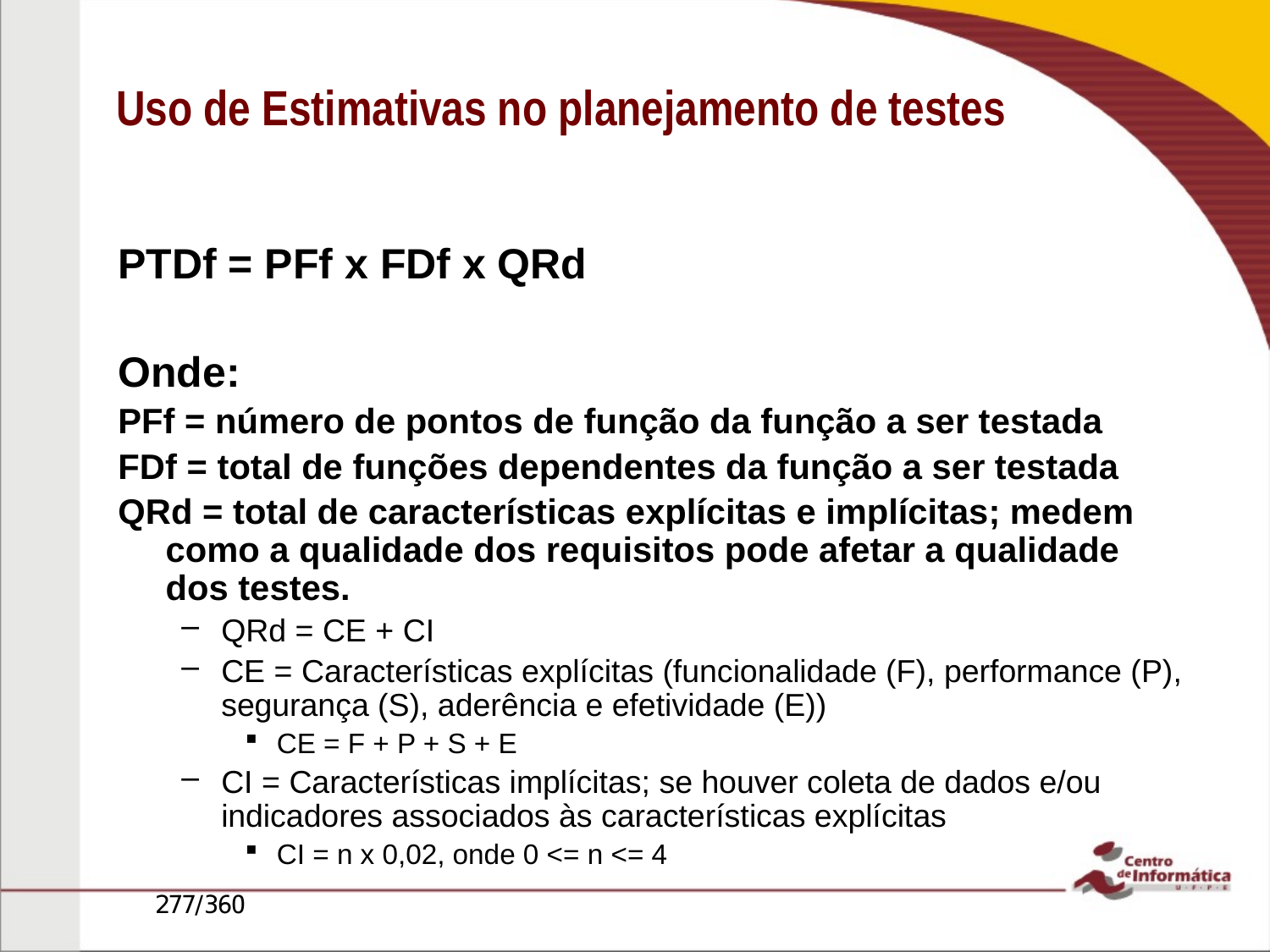

Uso de Estimativas no planejamento de testes
PTDf = PFf x FDf x QRd

Onde:
PFf = número de pontos de função da função a ser testada
FDf = total de funções dependentes da função a ser testada
QRd = total de características explícitas e implícitas; medem como a qualidade dos requisitos pode afetar a qualidade dos testes.
QRd = CE + CI
CE = Características explícitas (funcionalidade (F), performance (P), segurança (S), aderência e efetividade (E))
CE = F + P + S + E
CI = Características implícitas; se houver coleta de dados e/ou    indicadores associados às características explícitas
CI = n x 0,02, onde 0 <= n <= 4
277/360